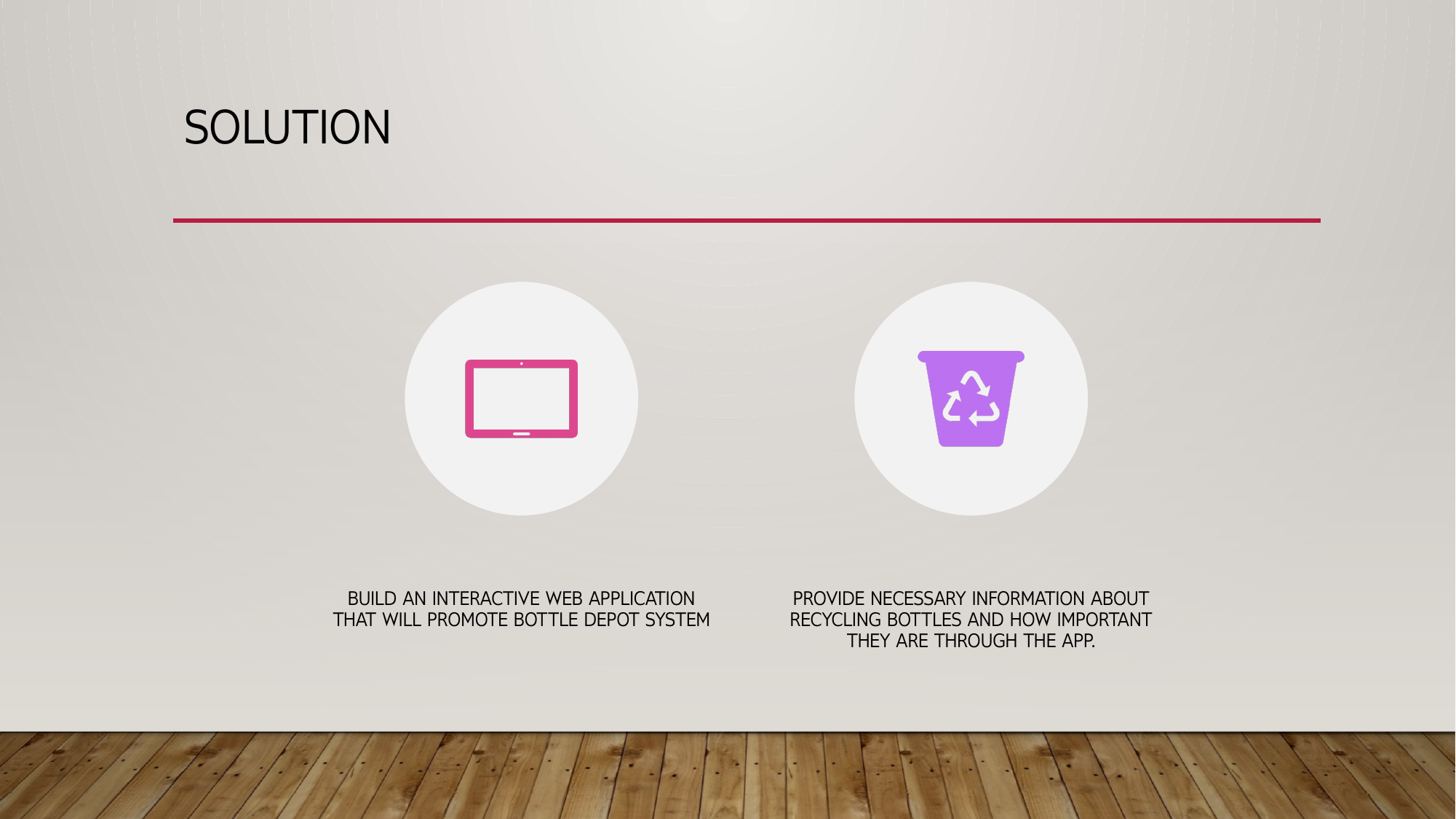

# Solution
Build an interactive web application that will promote bottle depot system
Provide necessary information about recycling bottles and how important they are through the app.